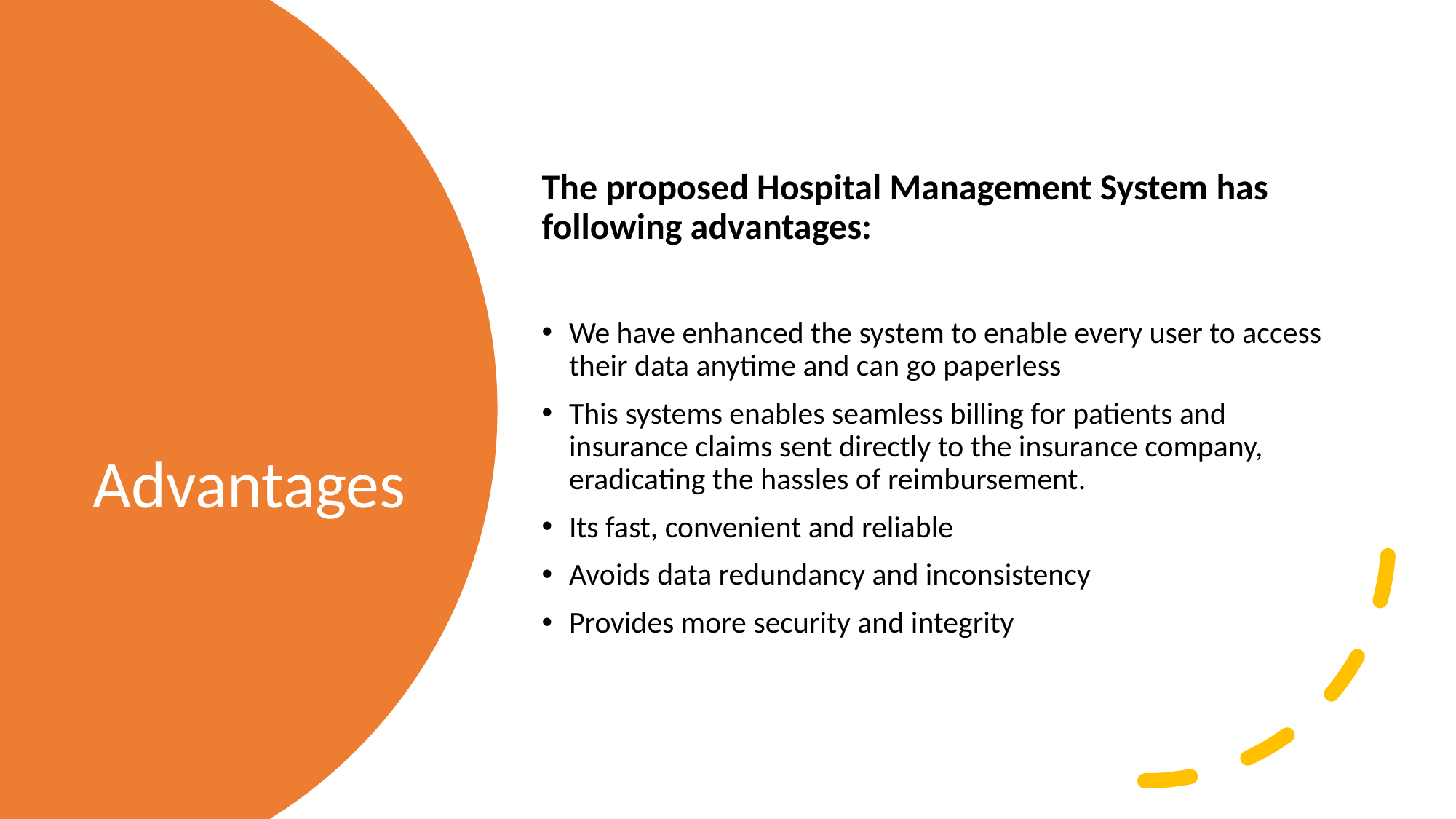

The proposed Hospital Management System has following advantages:

We have enhanced the system to enable every user to access their data anytime and can go paperless
This systems enables seamless billing for patients and insurance claims sent directly to the insurance company, eradicating the hassles of reimbursement.
Its fast, convenient and reliable
Avoids data redundancy and inconsistency
Provides more security and integrity
# Advantages